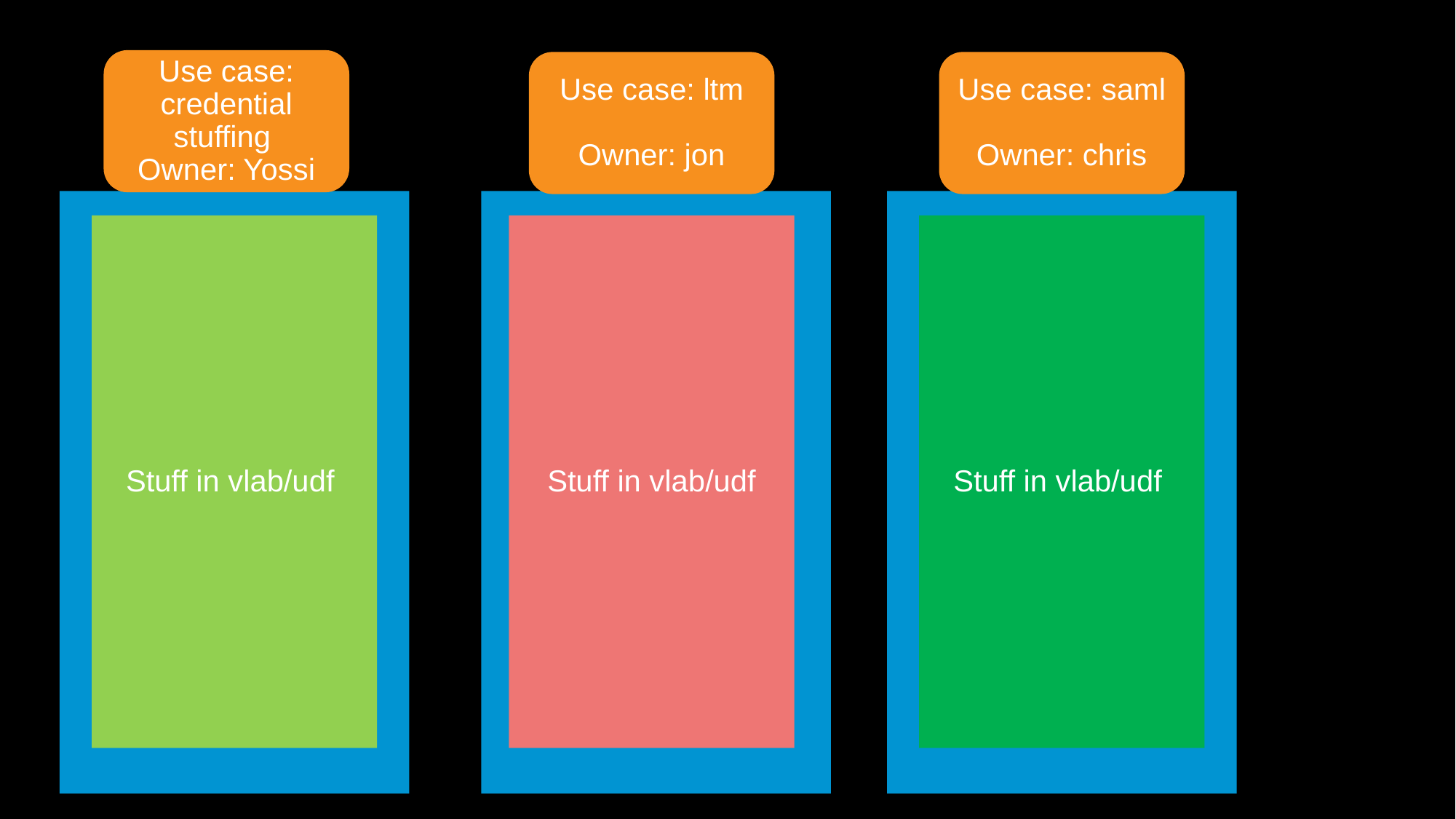

Use case: credential stuffing
Owner: Yossi
Use case: ltm

Owner: jon
Use case: saml

Owner: chris

Stuff in vlab/udf
Stuff in vlab/udf
Stuff in vlab/udf